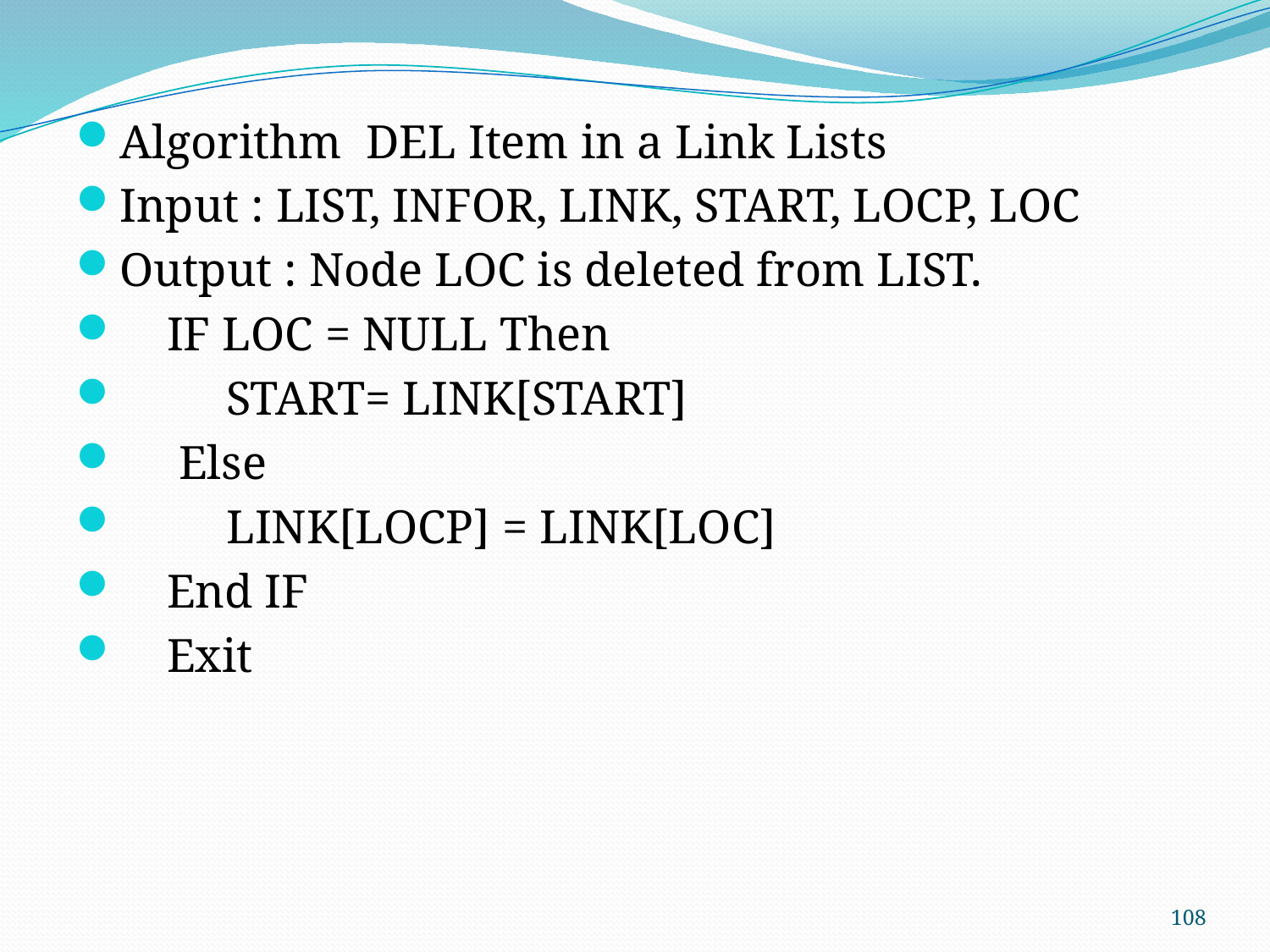

Algorithm  DEL Item in a Link Lists
Input : LIST, INFOR, LINK, START, LOCP, LOC
Output : Node LOC is deleted from LIST.
    IF LOC = NULL Then
         START= LINK[START]
     Else
         LINK[LOCP] = LINK[LOC]
    End IF
    Exit

108